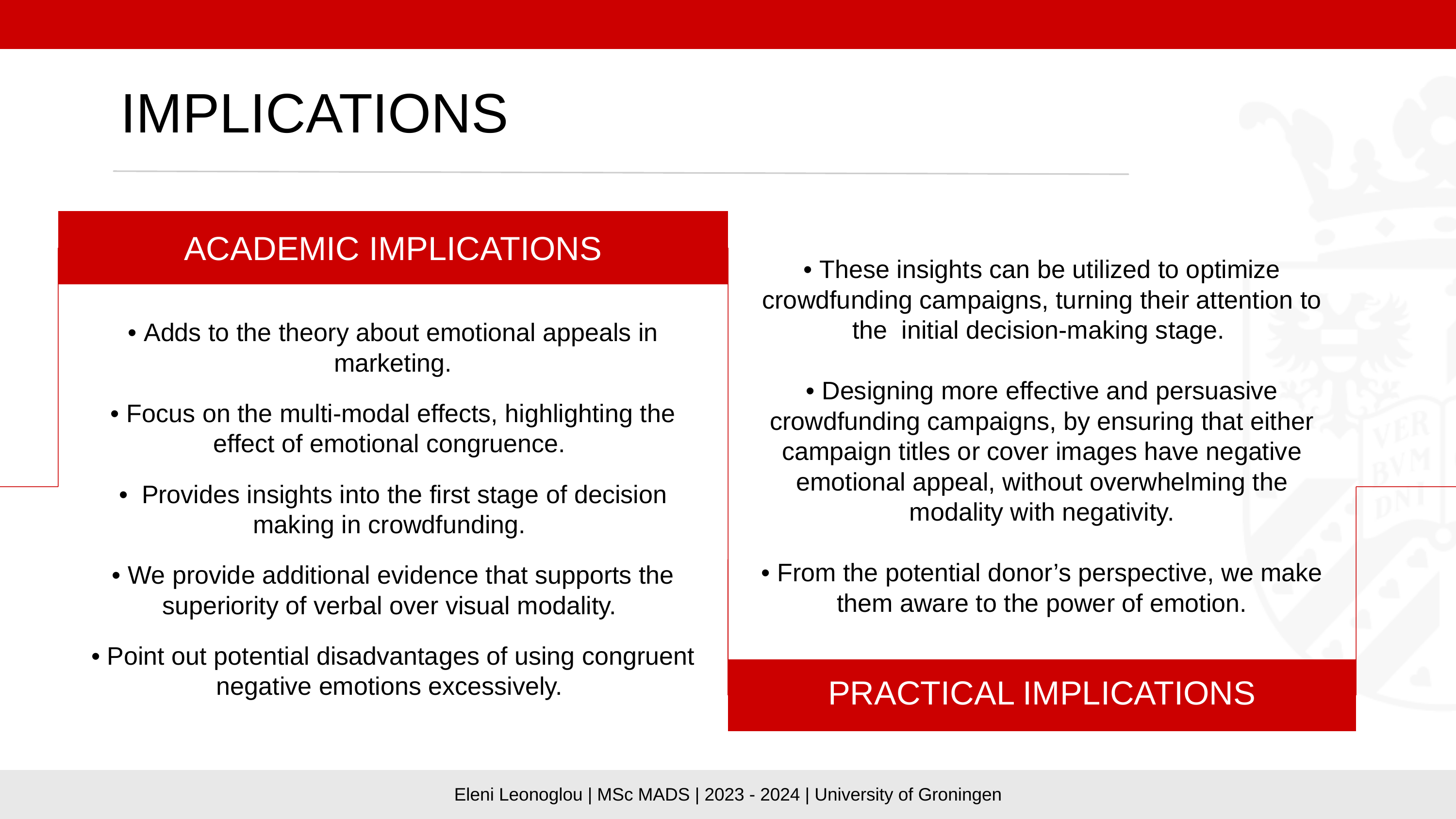

IMPLICATIONS

ACADEMIC IMPLICATIONS

• These insights can be utilized to optimize crowdfunding campaigns, turning their attention to the  initial decision-making stage.

• Designing more effective and persuasive crowdfunding campaigns, by ensuring that either campaign titles or cover images have negative emotional appeal, without overwhelming the modality with negativity.

• From the potential donor’s perspective, we make them aware to the power of emotion.
• Adds to the theory about emotional appeals in marketing.

• Focus on the multi-modal effects, highlighting the effect of emotional congruence.

•  Provides insights into the first stage of decision making in crowdfunding.

• We provide additional evidence that supports the superiority of verbal over visual modality.

• Point out potential disadvantages of using congruent negative emotions excessively.

PRACTICAL IMPLICATIONS

Eleni Leonoglou | MSc MADS | 2023 - 2024 | University of Groningen